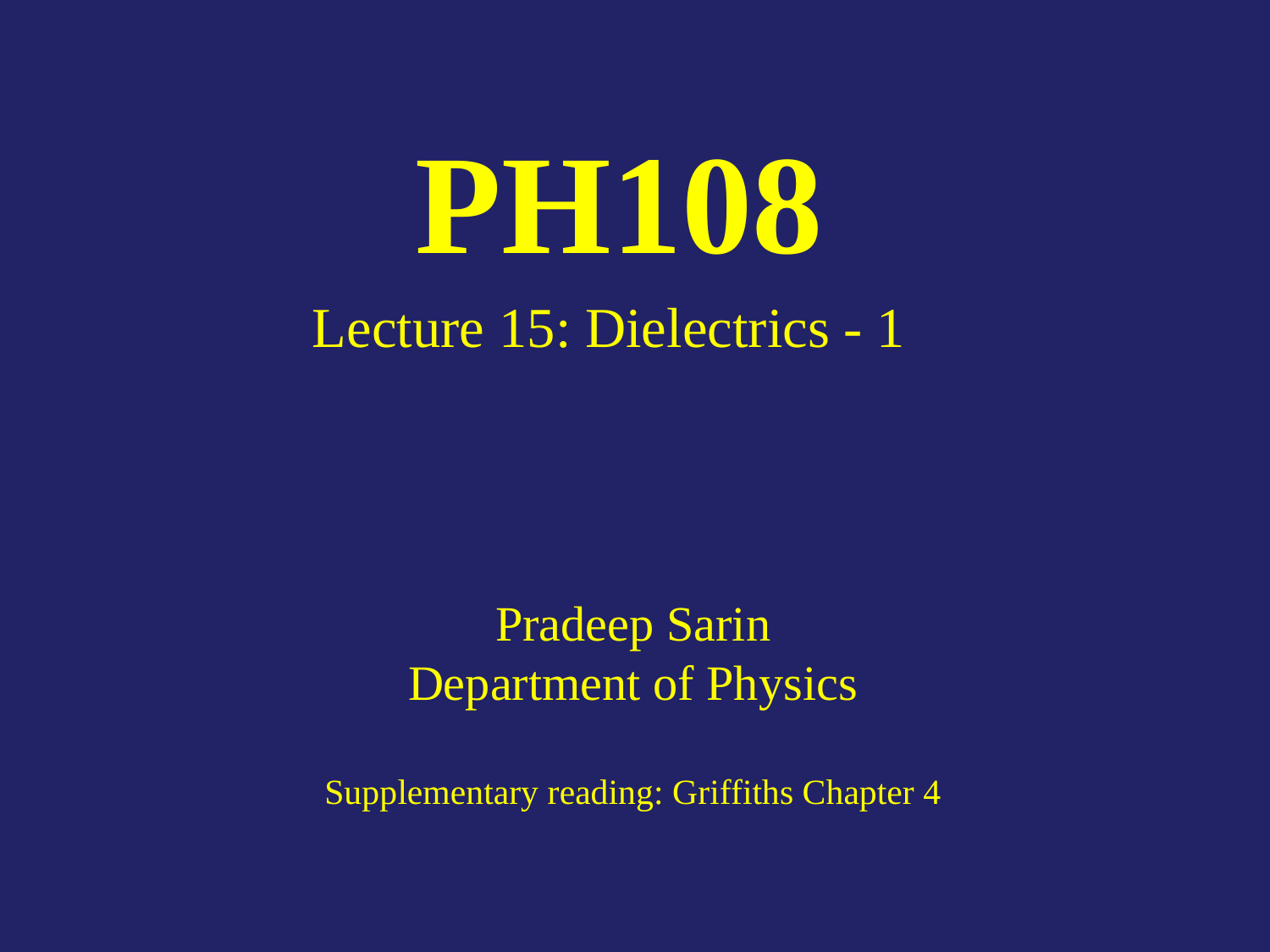

# PH108
Lecture 15: Dielectrics - 1
Pradeep Sarin
Department of Physics

Supplementary reading: Griffiths Chapter 4